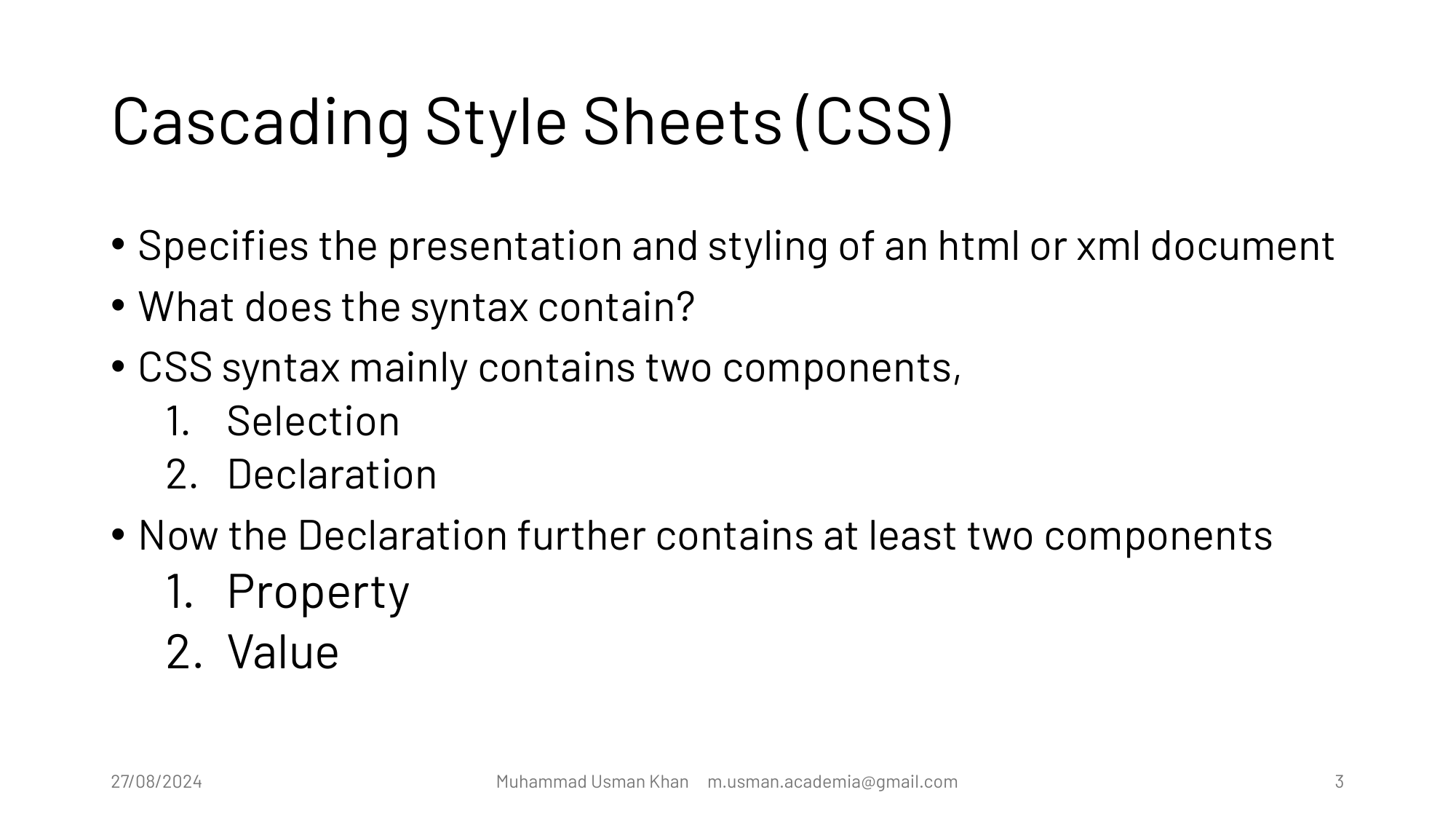

# Cascading Style Sheets (CSS)
Specifies the presentation and styling of an html or xml document
What does the syntax contain?
CSS syntax mainly contains two components,
Selection
Declaration
Now the Declaration further contains at least two components
Property
Value
27/08/2024
Muhammad Usman Khan     m.usman.academia@gmail.com
3